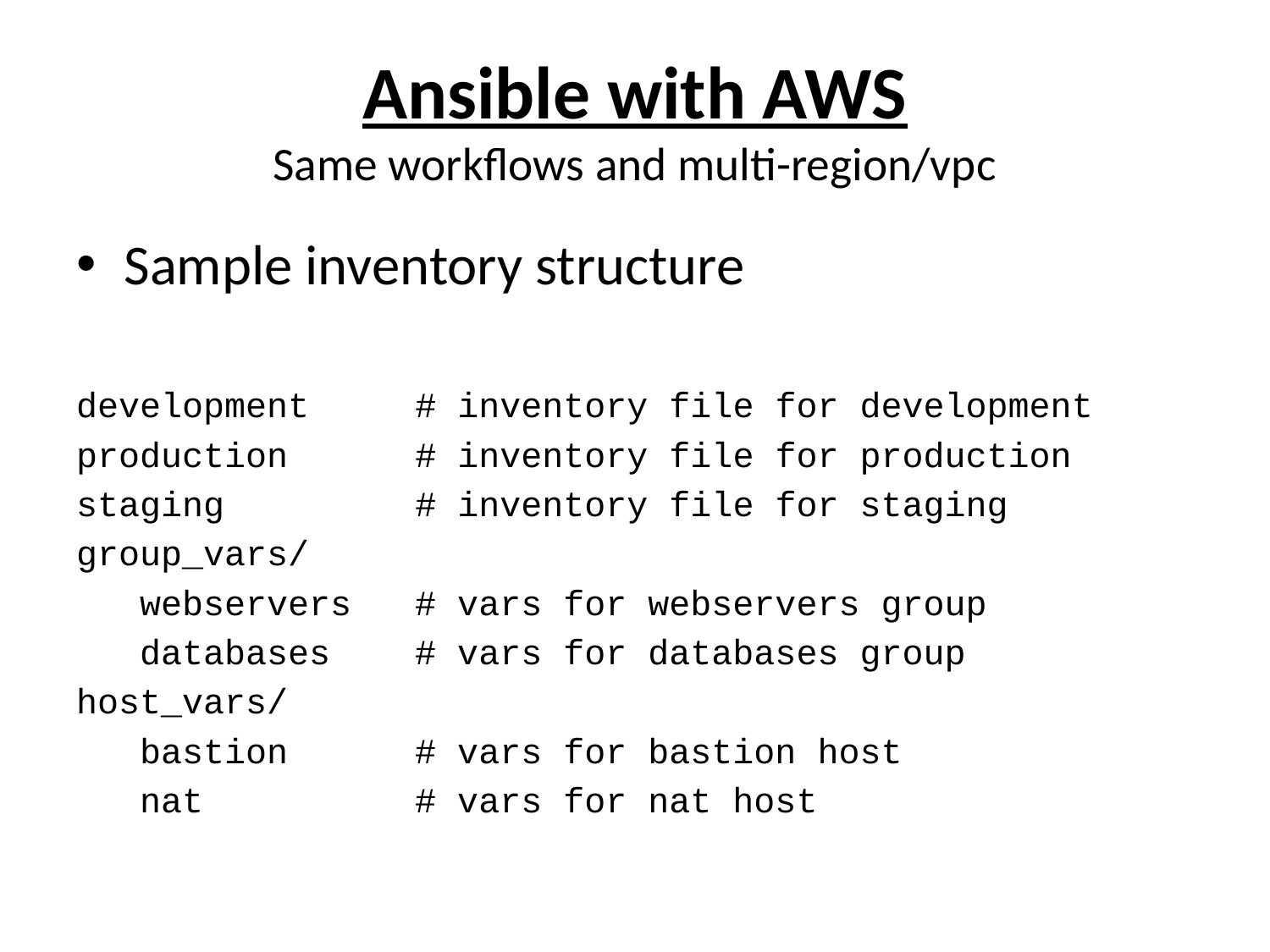

# Ansible with AWS Same workflows and multi-region/vpc
Sample inventory structure

development     # inventory file for development
production      # inventory file for production
staging         # inventory file for staging
group_vars/
   webservers   # vars for webservers group
   databases    # vars for databases group
host_vars/
   bastion      # vars for bastion host
   nat          # vars for nat host